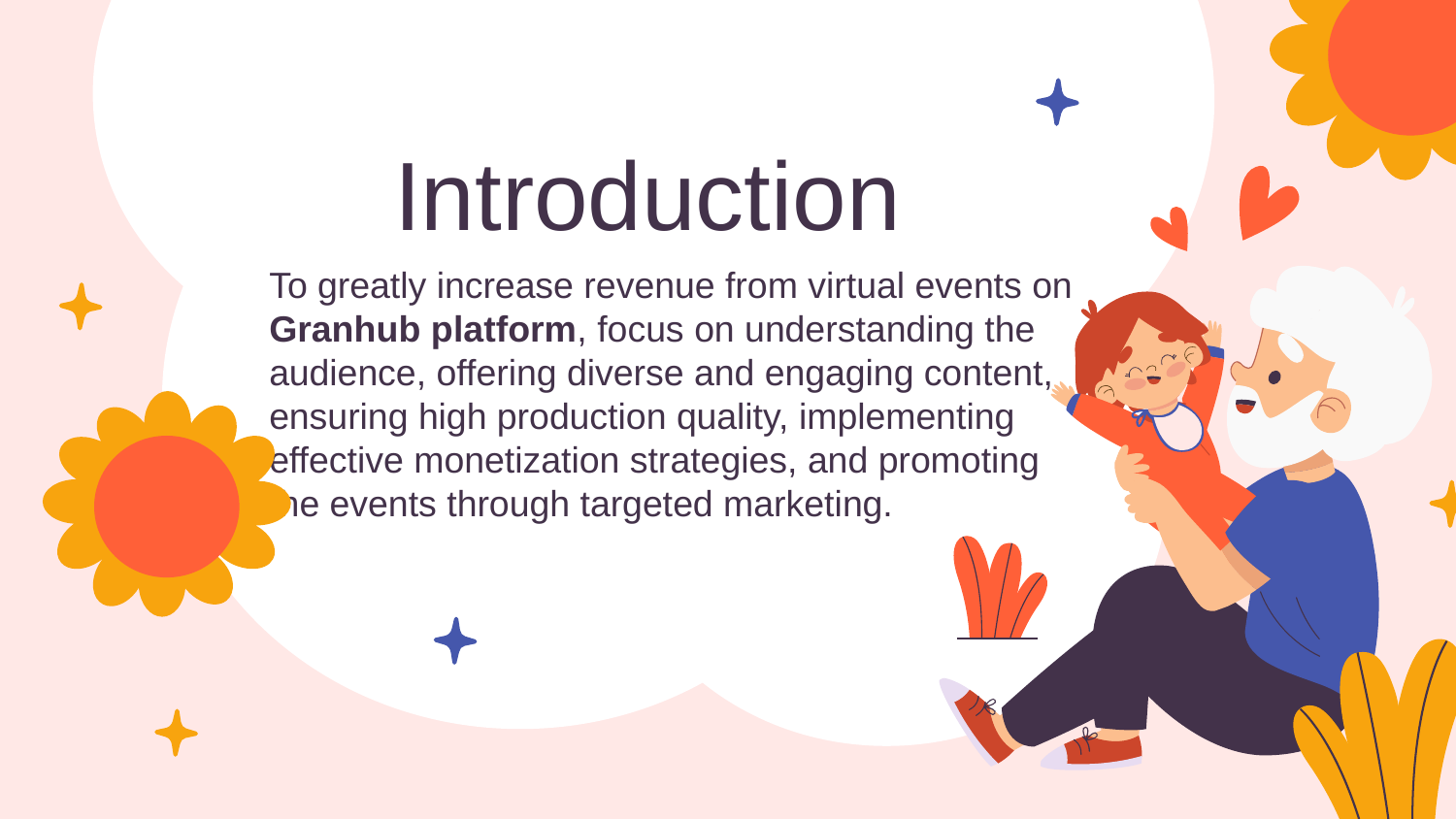

# Introduction

To greatly increase revenue from virtual events on Granhub platform, focus on understanding the audience, offering diverse and engaging content, ensuring high production quality, implementing effective monetization strategies, and promoting the events through targeted marketing.